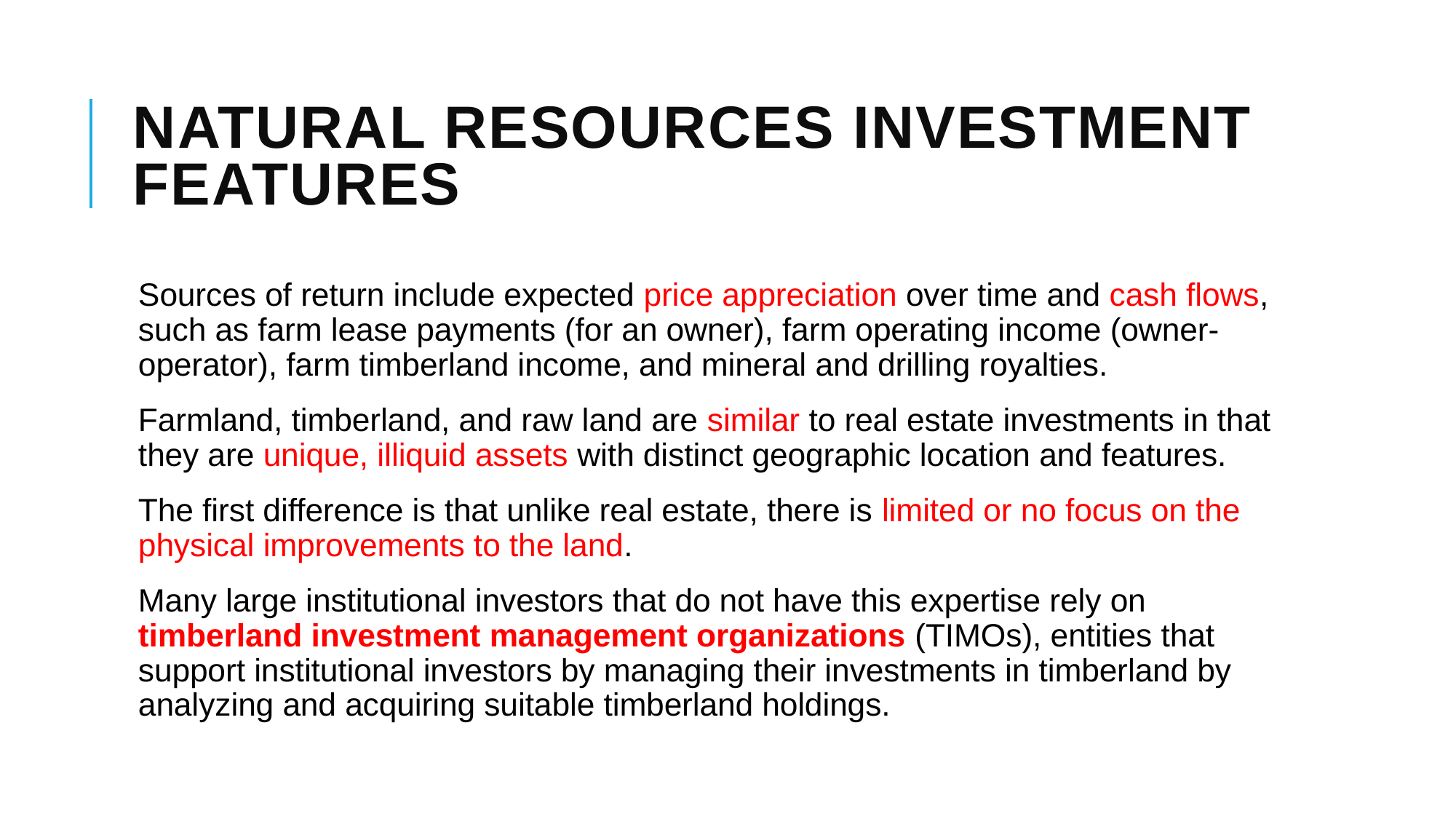

# NATURAL RESOURCES INVESTMENT FEATURES
Sources of return include expected price appreciation over time and cash flows, such as farm lease payments (for an owner), farm operating income (owner-operator), farm timberland income, and mineral and drilling royalties.
Farmland, timberland, and raw land are similar to real estate investments in that they are unique, illiquid assets with distinct geographic location and features.
The first difference is that unlike real estate, there is limited or no focus on the physical improvements to the land.
Many large institutional investors that do not have this expertise rely on timberland investment management organizations (TIMOs), entities that support institutional investors by managing their investments in timberland by analyzing and acquiring suitable timberland holdings.